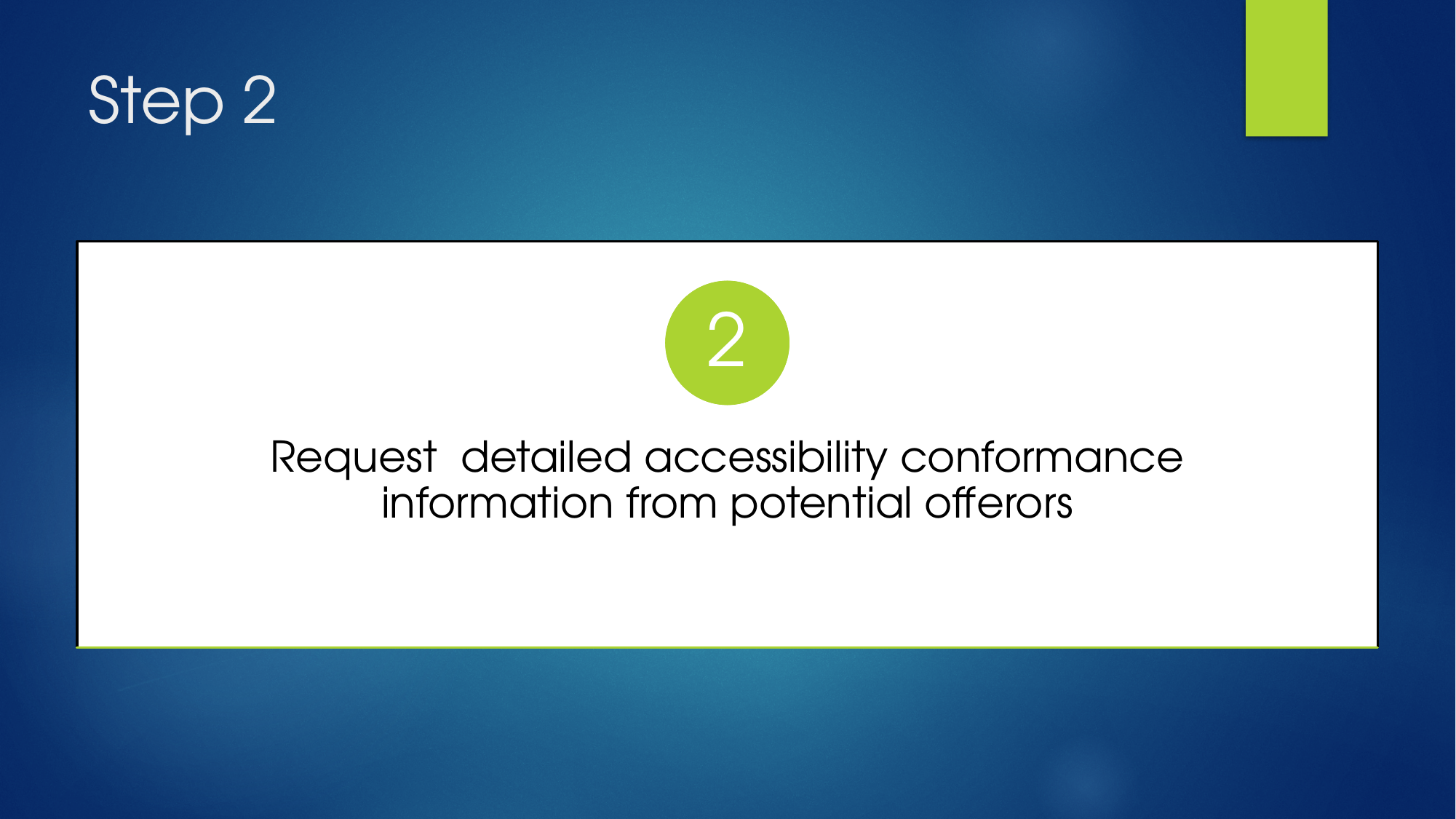

# Step 2

1
Request  detailed accessibility conformance information from potential offerors

2